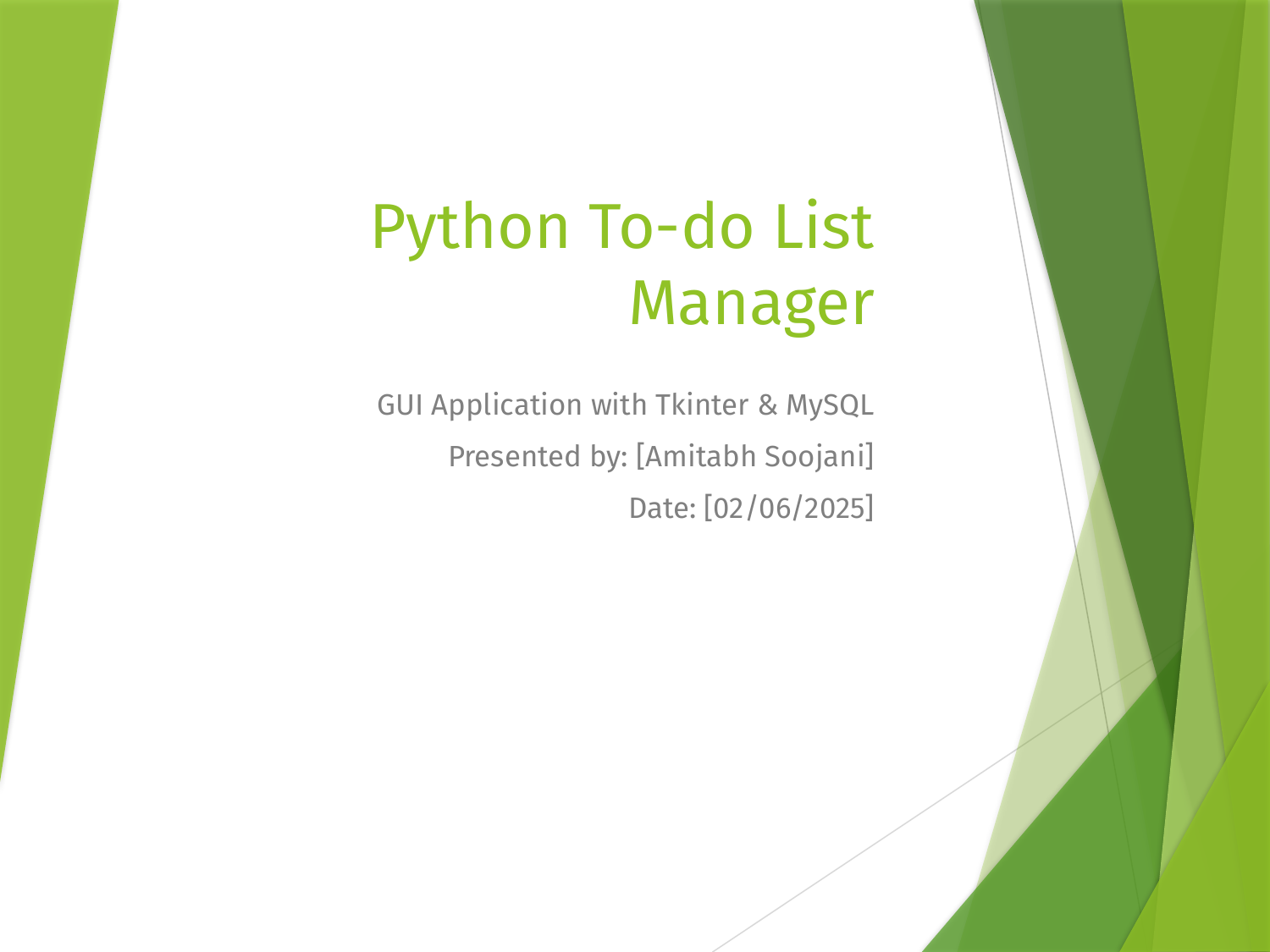

# Python To-do List Manager
GUI Application with Tkinter & MySQL
Presented by: [Amitabh Soojani]
Date: [02/06/2025]